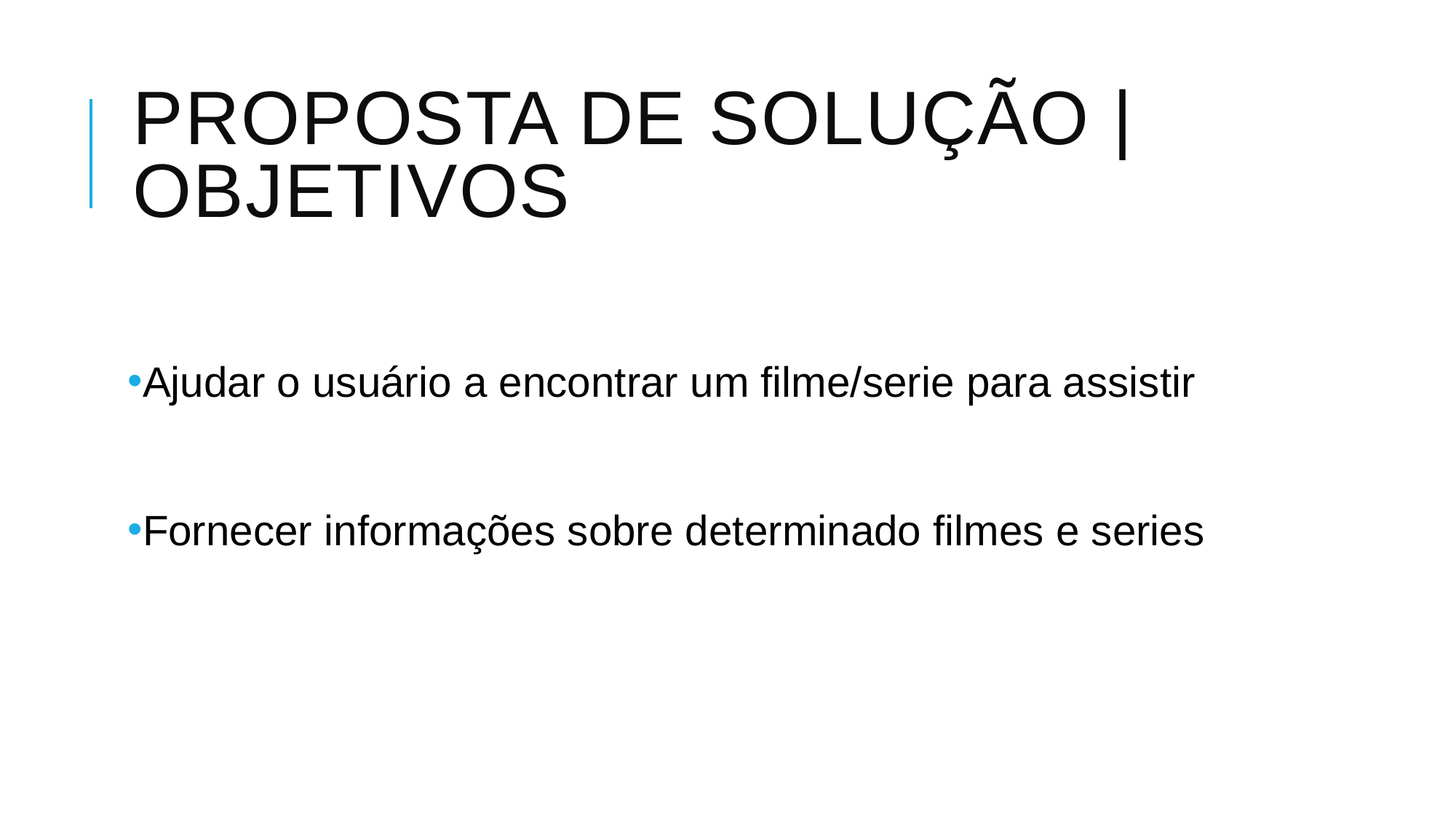

# Proposta de Solução | Objetivos
Ajudar o usuário a encontrar um filme/serie para assistir
Fornecer informações sobre determinado filmes e series